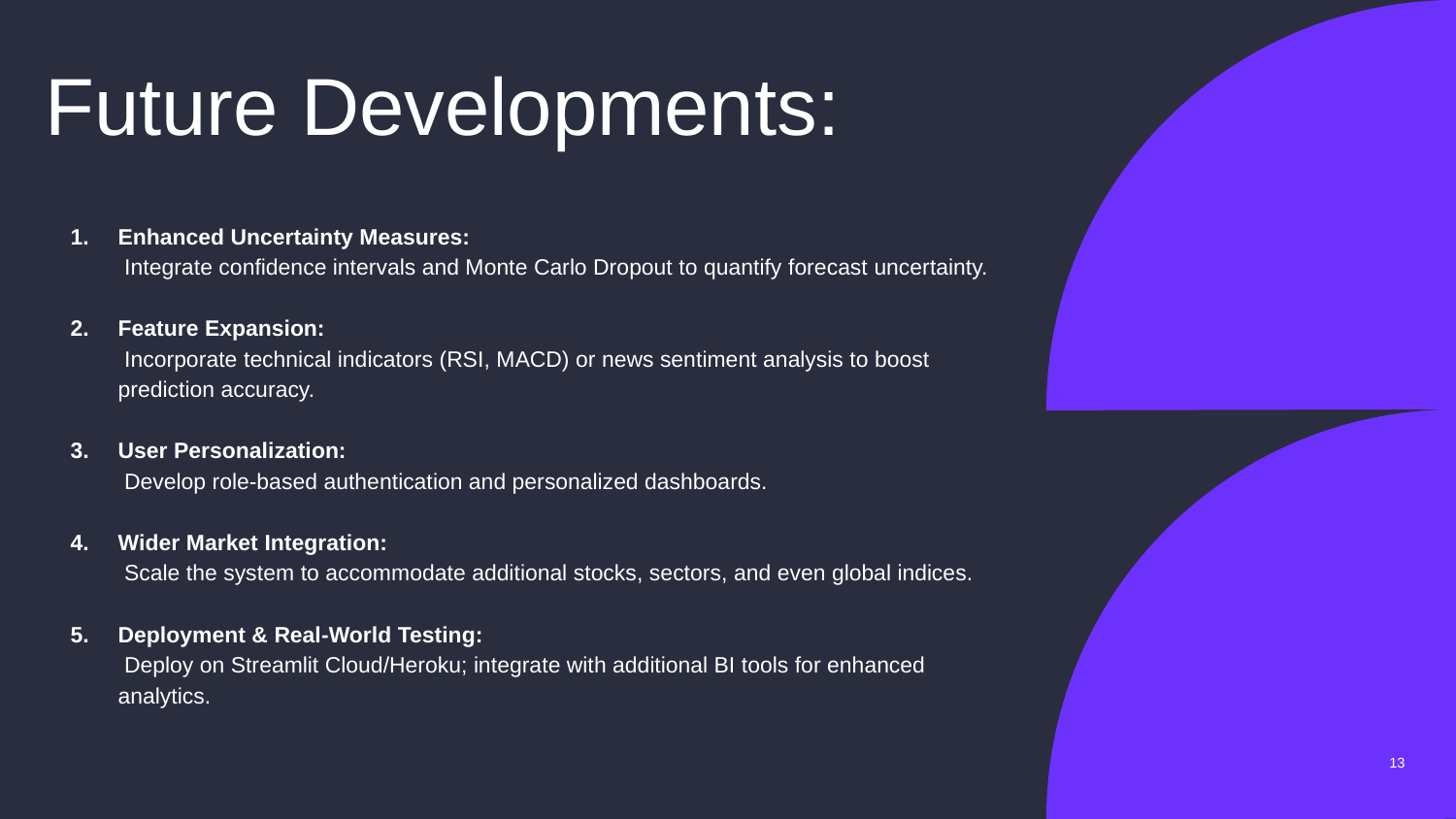

# Future Developments:

Enhanced Uncertainty Measures:
 Integrate confidence intervals and Monte Carlo Dropout to quantify forecast uncertainty.
Feature Expansion:
 Incorporate technical indicators (RSI, MACD) or news sentiment analysis to boost prediction accuracy.
User Personalization:
 Develop role-based authentication and personalized dashboards.
Wider Market Integration:
 Scale the system to accommodate additional stocks, sectors, and even global indices.
Deployment & Real-World Testing:
 Deploy on Streamlit Cloud/Heroku; integrate with additional BI tools for enhanced analytics.